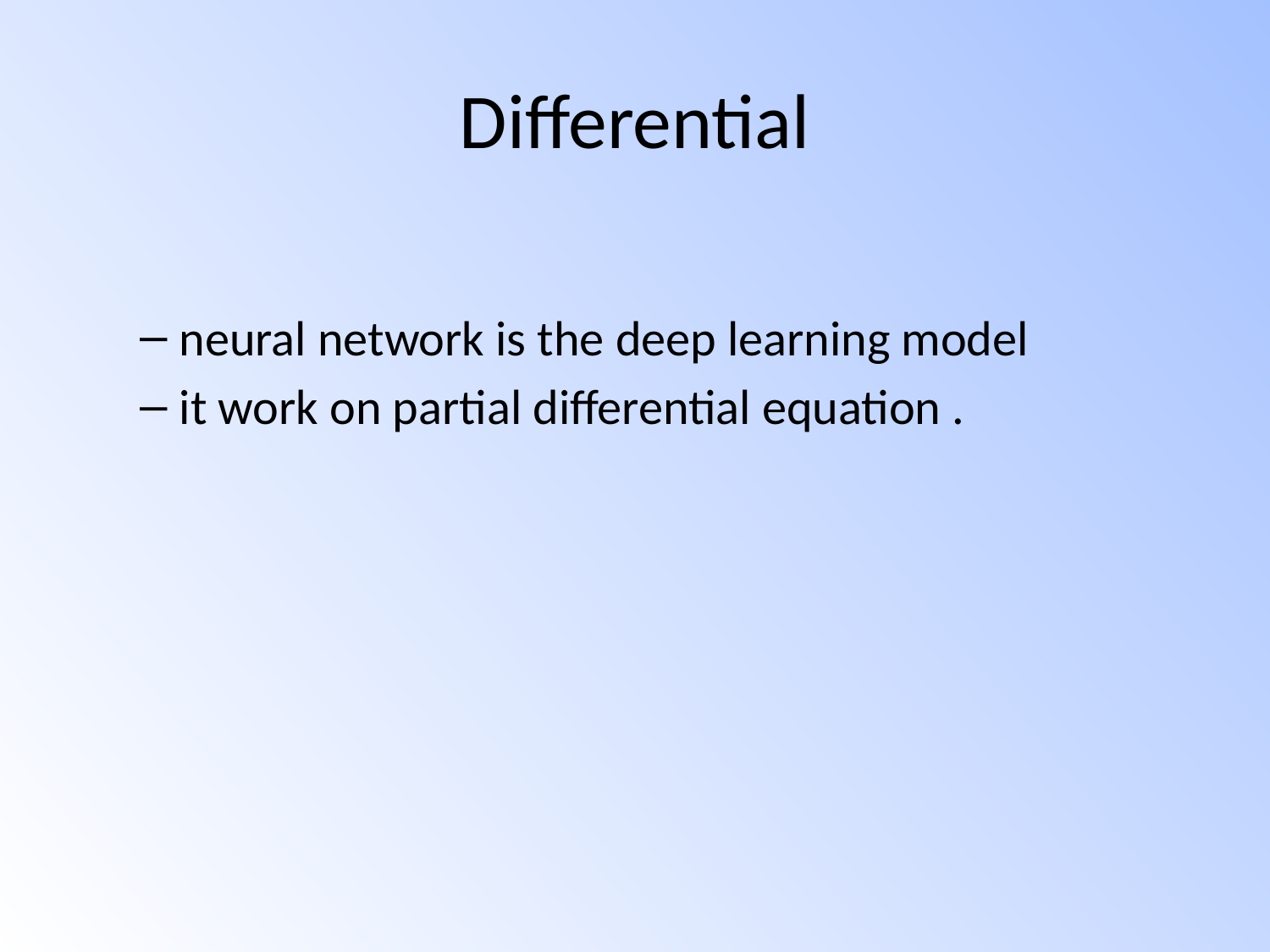

# Differential

neural network is the deep learning model
it work on partial differential equation .